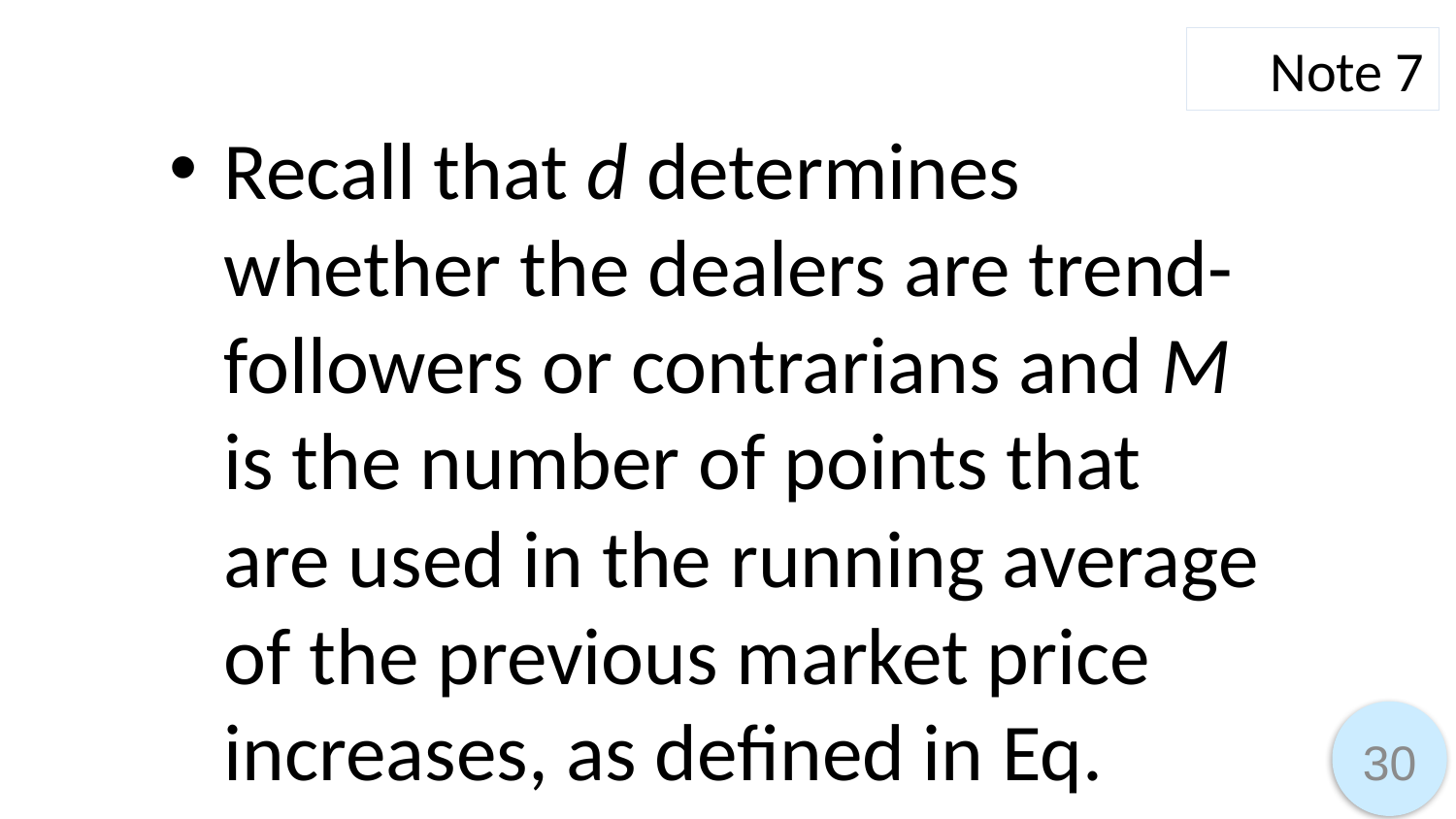

Note 7
Recall that d determines whether the dealers are trend-followers or contrarians and M is the number of points that are used in the running average of the previous market price increases, as defined in Eq. (L6).
30